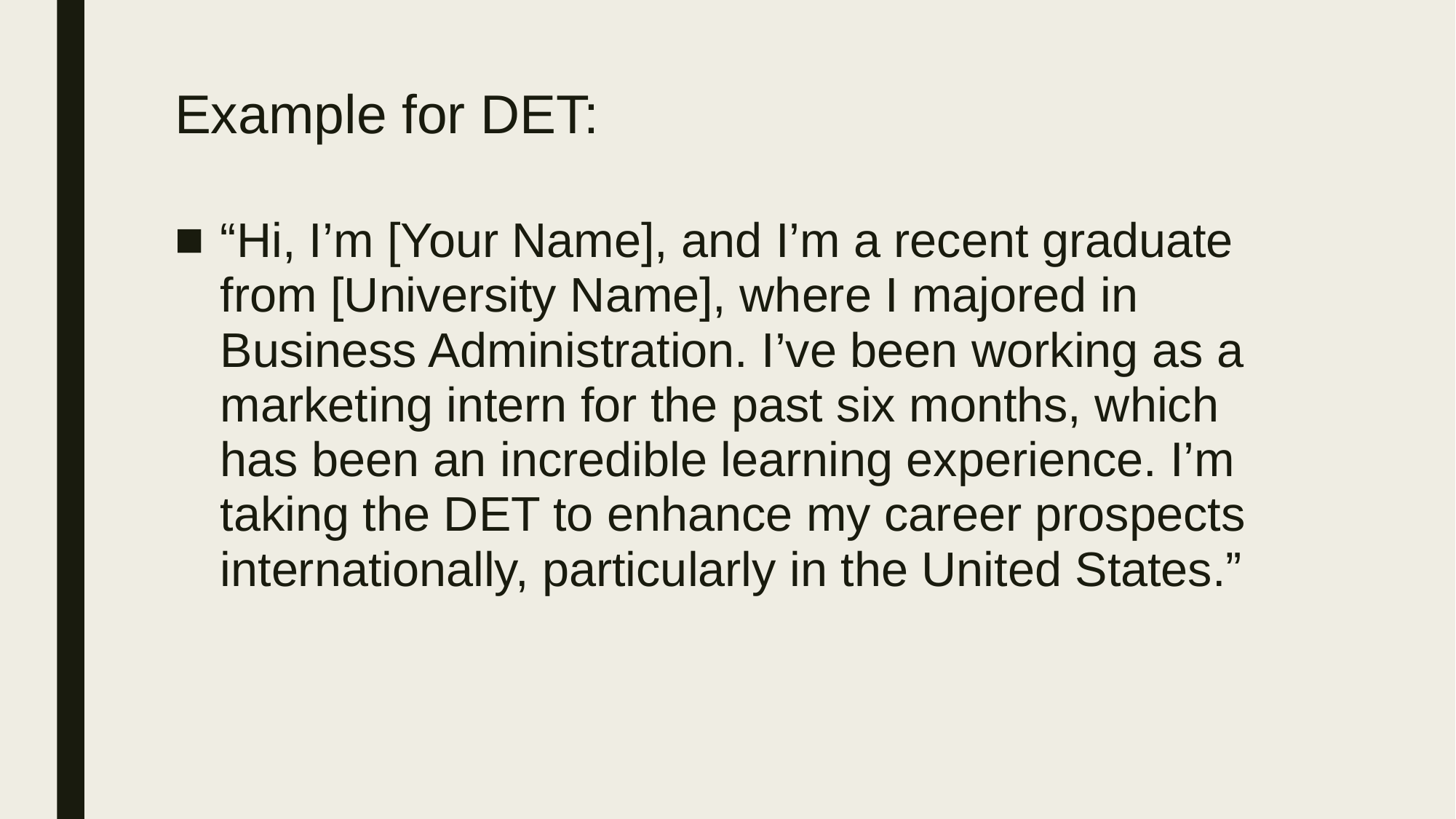

# Example for DET:
“Hi, I’m [Your Name], and I’m a recent graduate from [University Name], where I majored in Business Administration. I’ve been working as a marketing intern for the past six months, which has been an incredible learning experience. I’m taking the DET to enhance my career prospects internationally, particularly in the United States.”